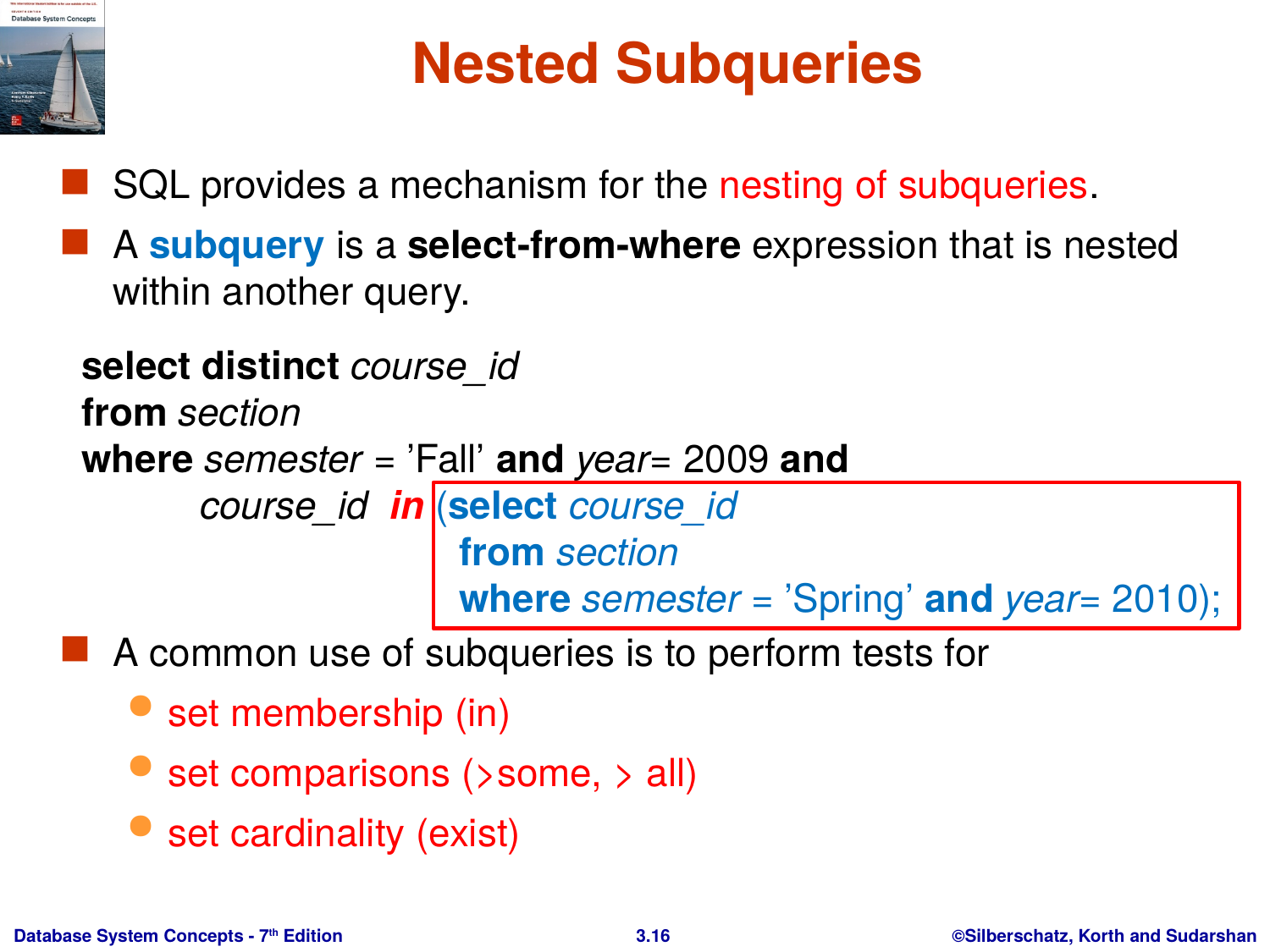

# Nested Subqueries
SQL provides a mechanism for the nesting of subqueries.
A subquery is a select-from-where expression that is nested within another query.

A common use of subqueries is to perform tests for
set membership (in)
set comparisons (>some, > all)
set cardinality (exist)
select distinct course_id
from section
where semester = ’Fall’ and year= 2009 and
           course_id  in (select course_id
                                   from section
                                   where semester = ’Spring’ and year= 2010);